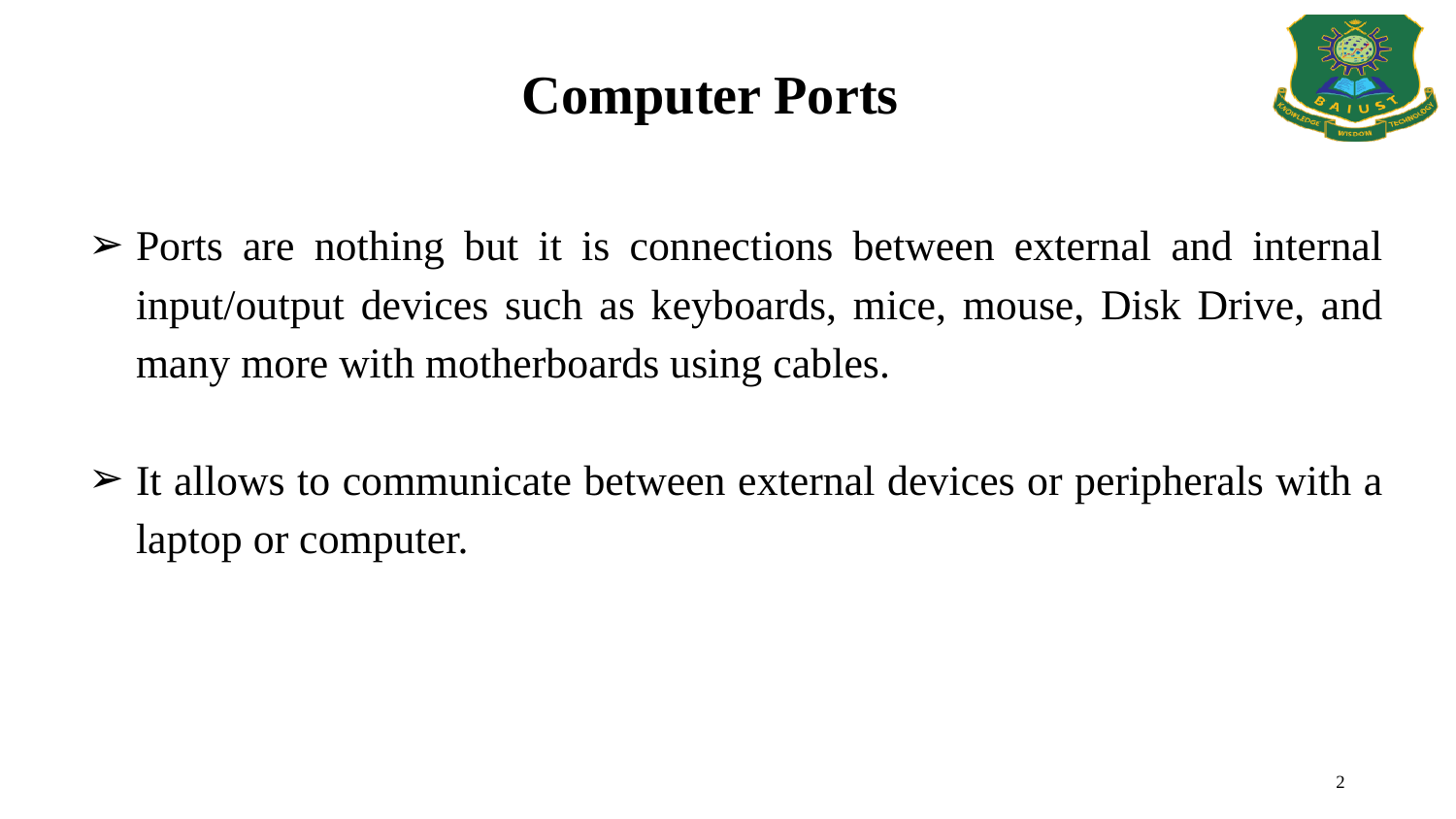

Computer Ports

Ports are nothing but it is connections between external and internal input/output devices such as keyboards, mice, mouse, Disk Drive, and many more with motherboards using cables.

It allows to communicate between external devices or peripherals with a laptop or computer.

2